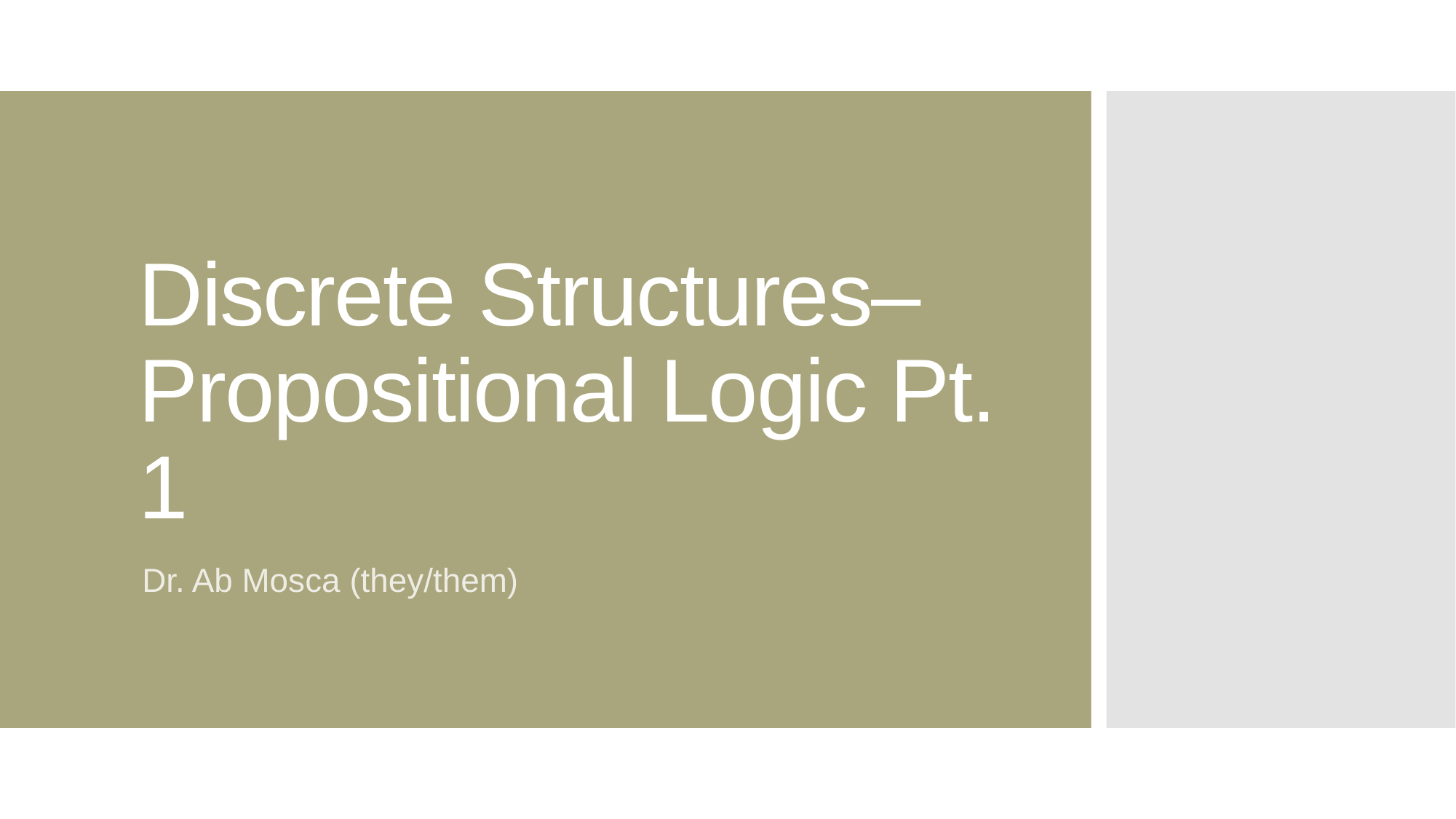

# Discrete Structures– Propositional Logic Pt. 1
Dr. Ab Mosca (they/them)